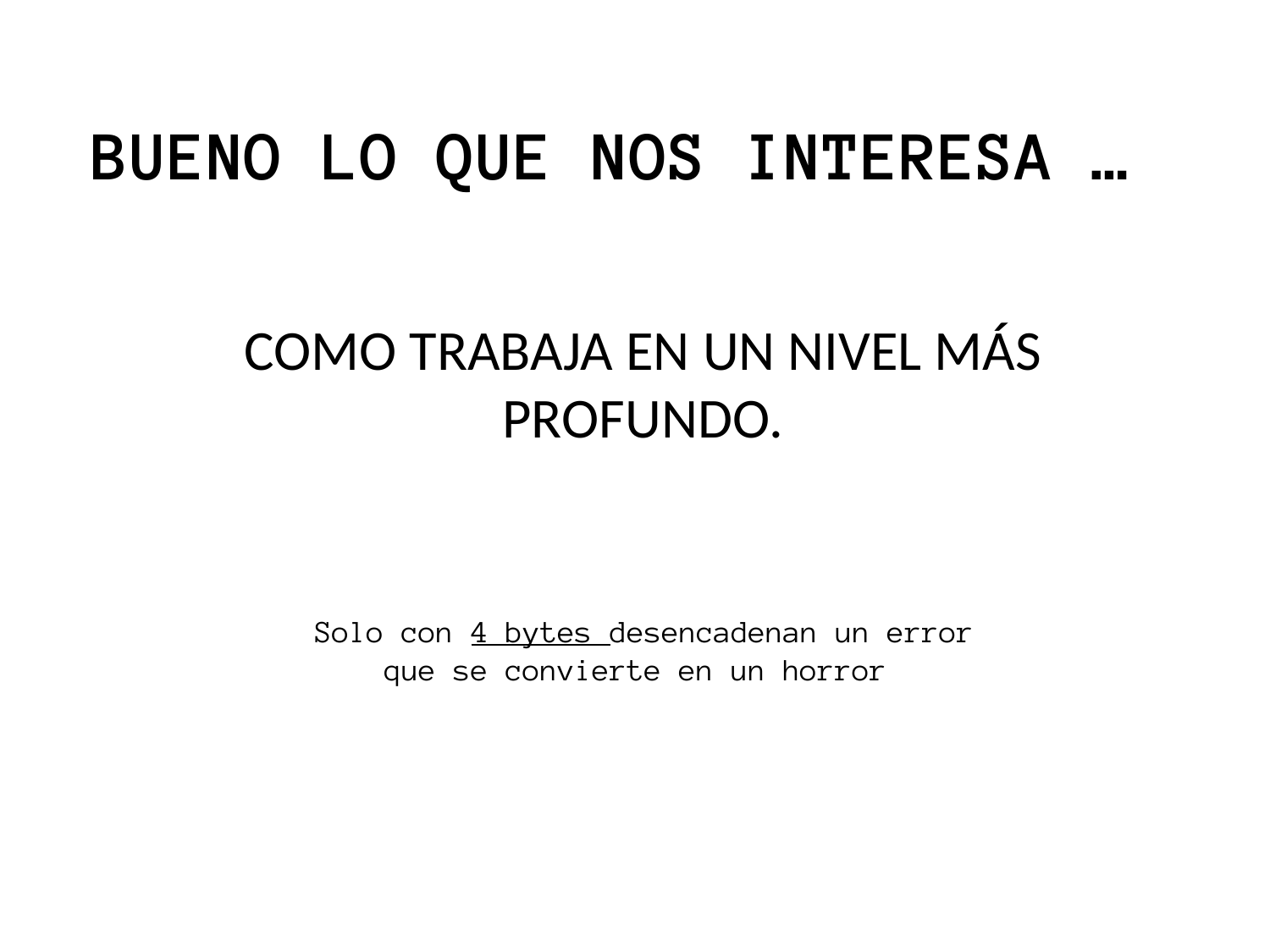

# BUENO LO QUE NOS INTERESA …
COMO TRABAJA EN UN NIVEL MÁS PROFUNDO.
Solo con 4 bytes desencadenan un error que se convierte en un horror